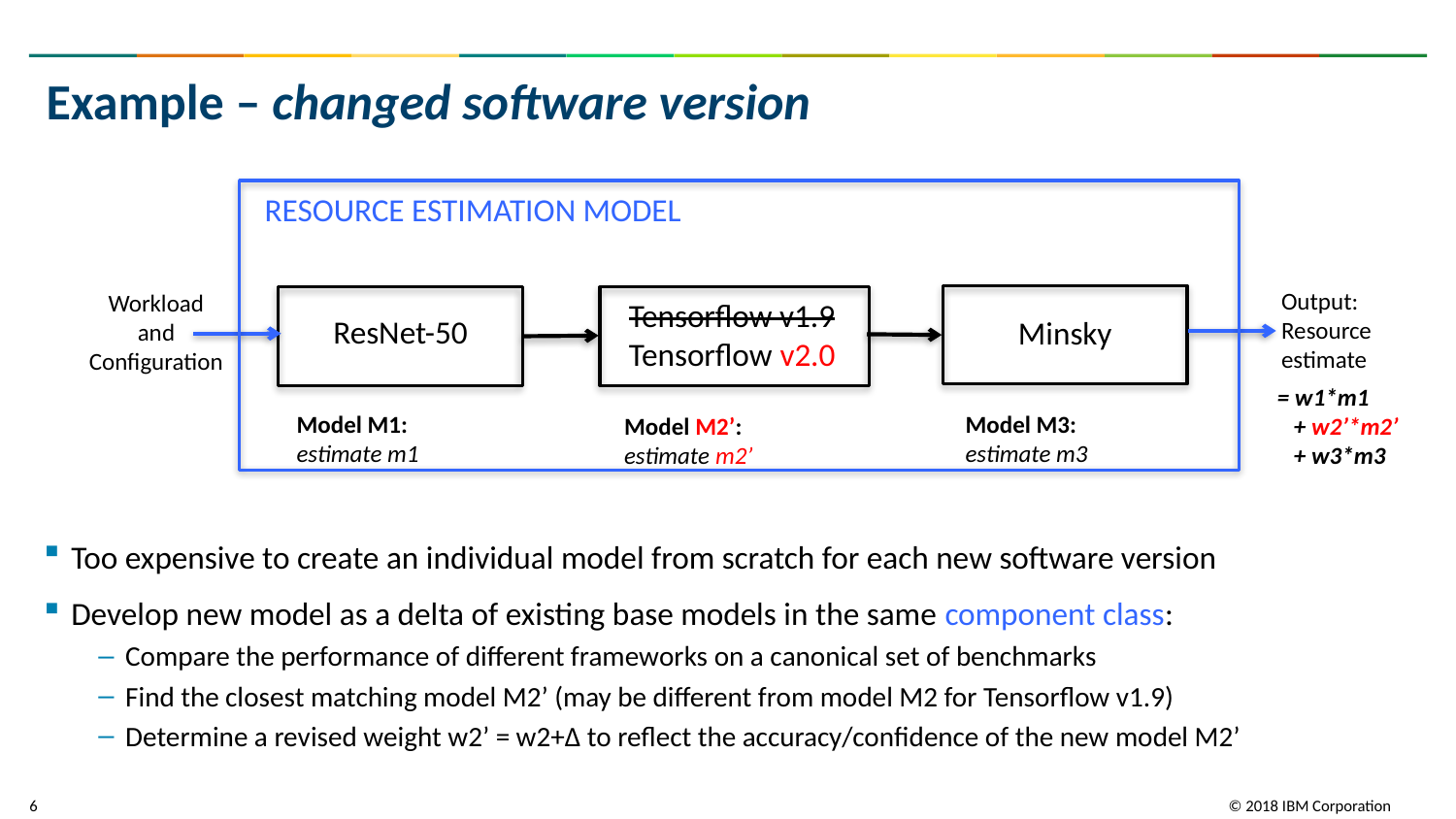

# Example – changed software version

RESOURCE ESTIMATION MODEL
Output:
Resource
estimate
Workload
and
Configuration

Tensorflow v1.9
Tensorflow v2.0
ResNet-50
Minsky
= w1*m1
   + w2’*m2’
   + w3*m3
Model M3:
estimate m3
Model M1:
estimate m1
Model M2’:
estimate m2’
Too expensive to create an individual model from scratch for each new software version
Develop new model as a delta of existing base models in the same component class:
Compare the performance of different frameworks on a canonical set of benchmarks
Find the closest matching model M2’ (may be different from model M2 for Tensorflow v1.9)
Determine a revised weight w2’ = w2+Δ to reflect the accuracy/confidence of the new model M2’